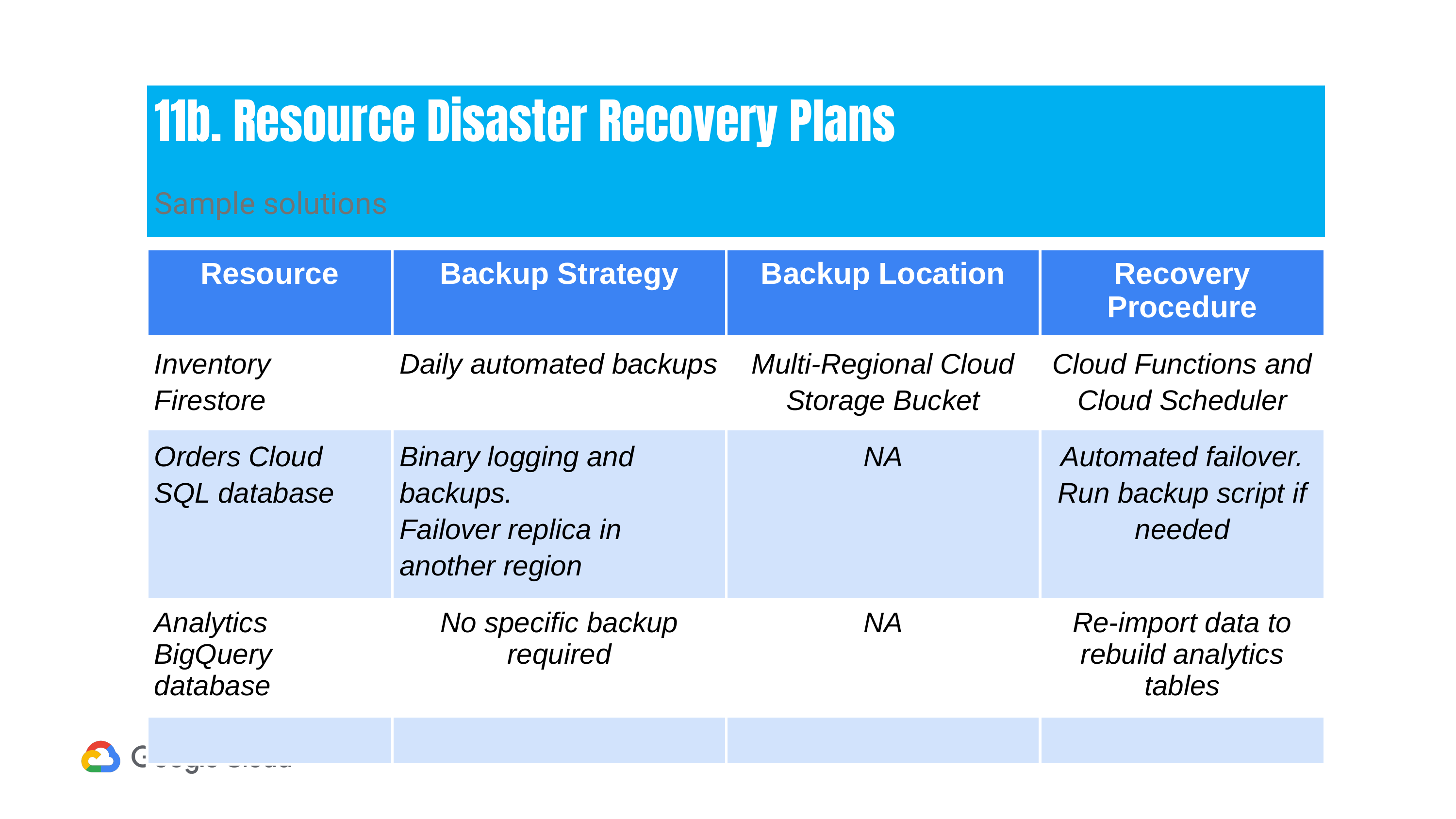

# 11b. Resource Disaster Recovery Plans
Sample solutions
| Resource | Backup Strategy | Backup Location | Recovery Procedure |
| --- | --- | --- | --- |
| Inventory Firestore | Daily automated backups | Multi-Regional Cloud Storage Bucket | Cloud Functions and Cloud Scheduler |
| Orders Cloud SQL database | Binary logging and backups. Failover replica in another region | NA | Automated failover. Run backup script if needed |
| Analytics BigQuery database | No specific backup required | NA | Re-import data to rebuild analytics tables |
|  |  |  |  |
|  |  |  |  |